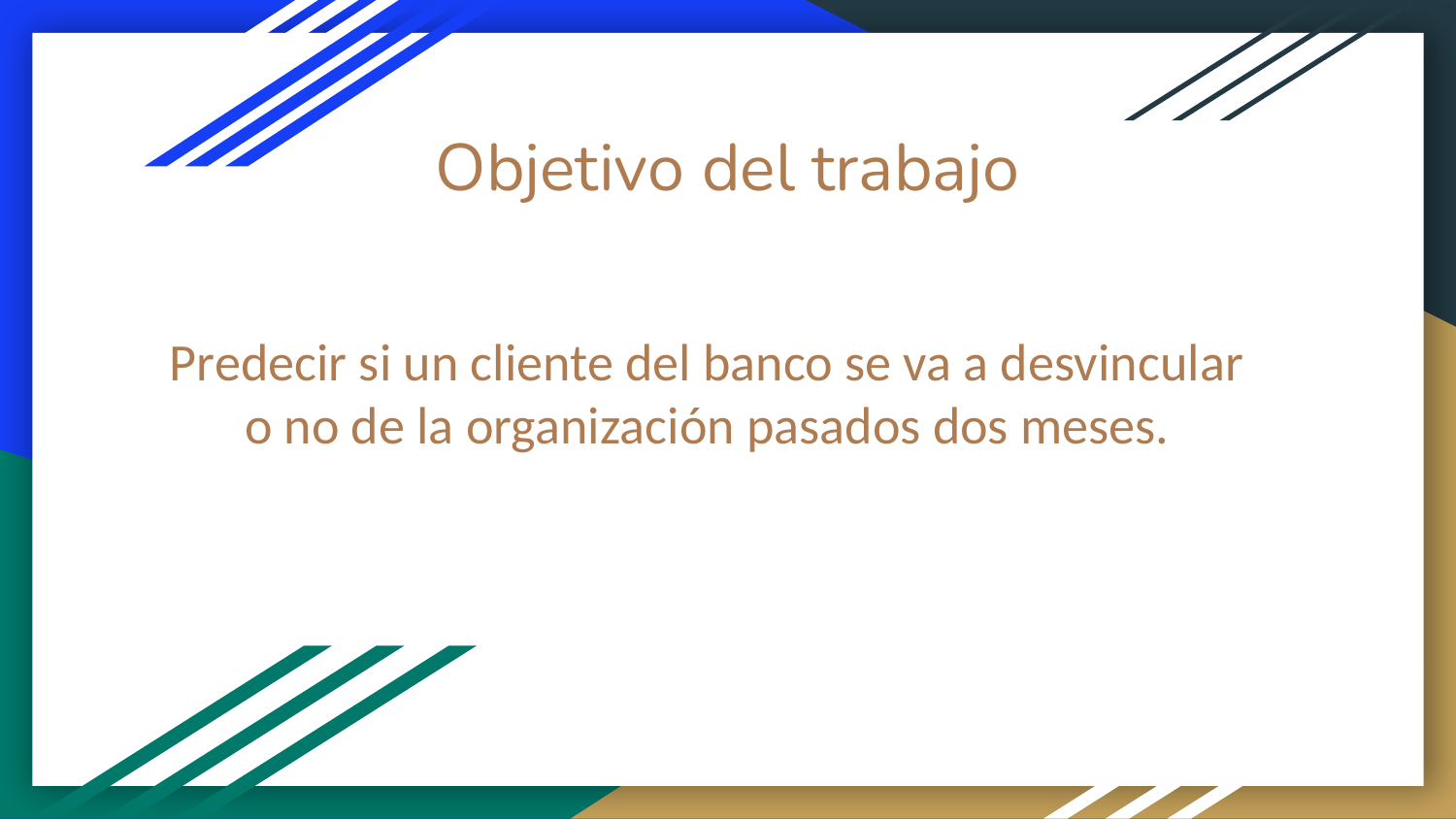

# Objetivo del trabajo
Predecir si un cliente del banco se va a desvincular o no de la organización pasados dos meses.